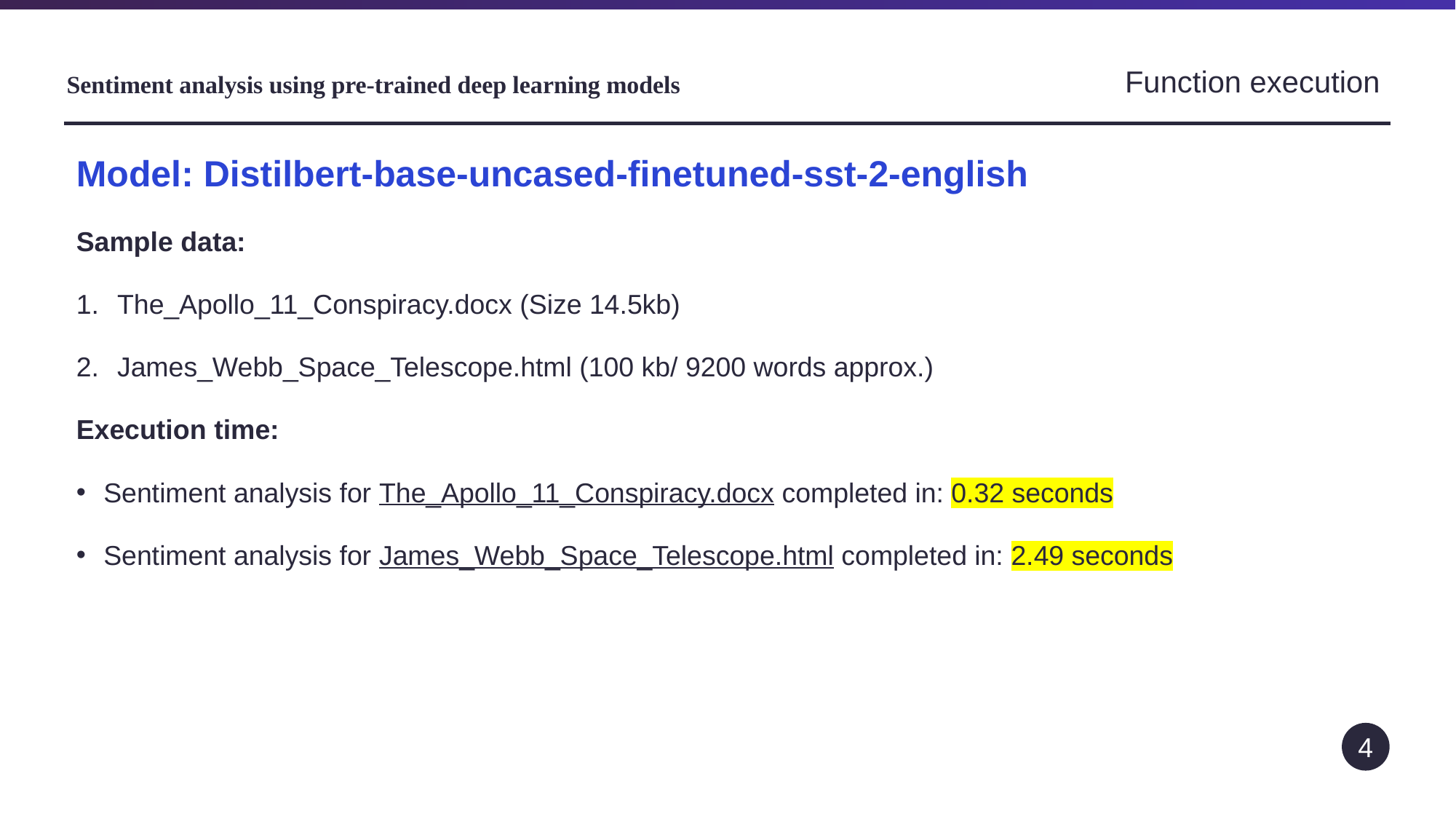

Function execution

# Sentiment analysis using pre-trained deep learning models
Model: Distilbert-base-uncased-finetuned-sst-2-english
Sample data:
The_Apollo_11_Conspiracy.docx (Size 14.5kb)
James_Webb_Space_Telescope.html (100 kb/ 9200 words approx.)
Execution time:
Sentiment analysis for The_Apollo_11_Conspiracy.docx completed in: 0.32 seconds
Sentiment analysis for James_Webb_Space_Telescope.html completed in: 2.49 seconds

4